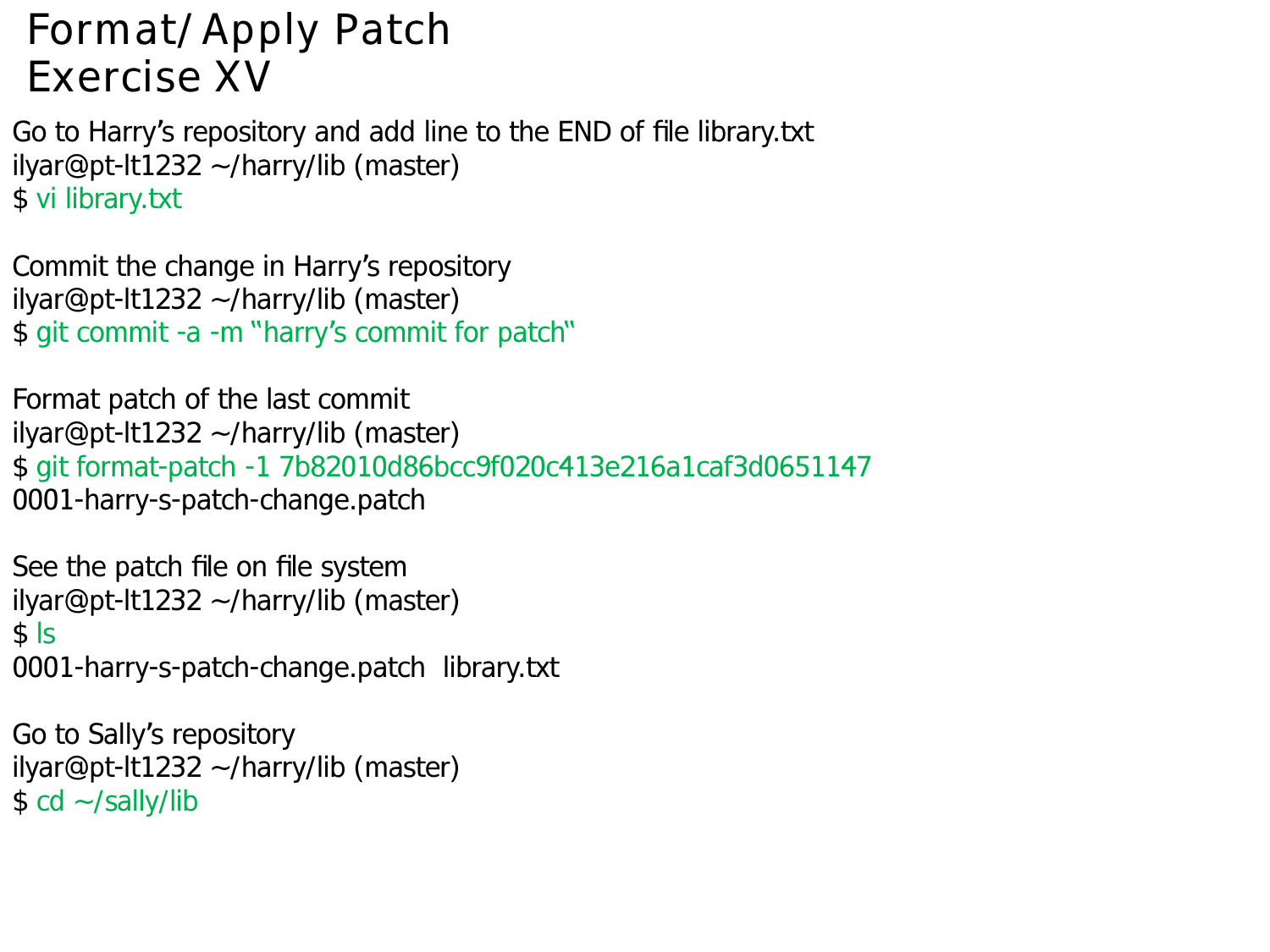

Format/Apply Patch
Exercise XV
Go to Harry’s repository and add line to the END of file library.txt
ilyar@pt-lt1232 ~/harry/lib (master)
$ vi library.txt

Commit the change in Harry’s repository
ilyar@pt-lt1232 ~/harry/lib (master)
$ git commit -a -m “harry’s commit for patch“

Format patch of the last commit
ilyar@pt-lt1232 ~/harry/lib (master)
$ git format-patch -1 7b82010d86bcc9f020c413e216a1caf3d0651147
0001-harry-s-patch-change.patch

See the patch file on file system
ilyar@pt-lt1232 ~/harry/lib (master)
$ ls
0001-harry-s-patch-change.patch  library.txt

Go to Sally’s repository
ilyar@pt-lt1232 ~/harry/lib (master)
$ cd ~/sally/lib